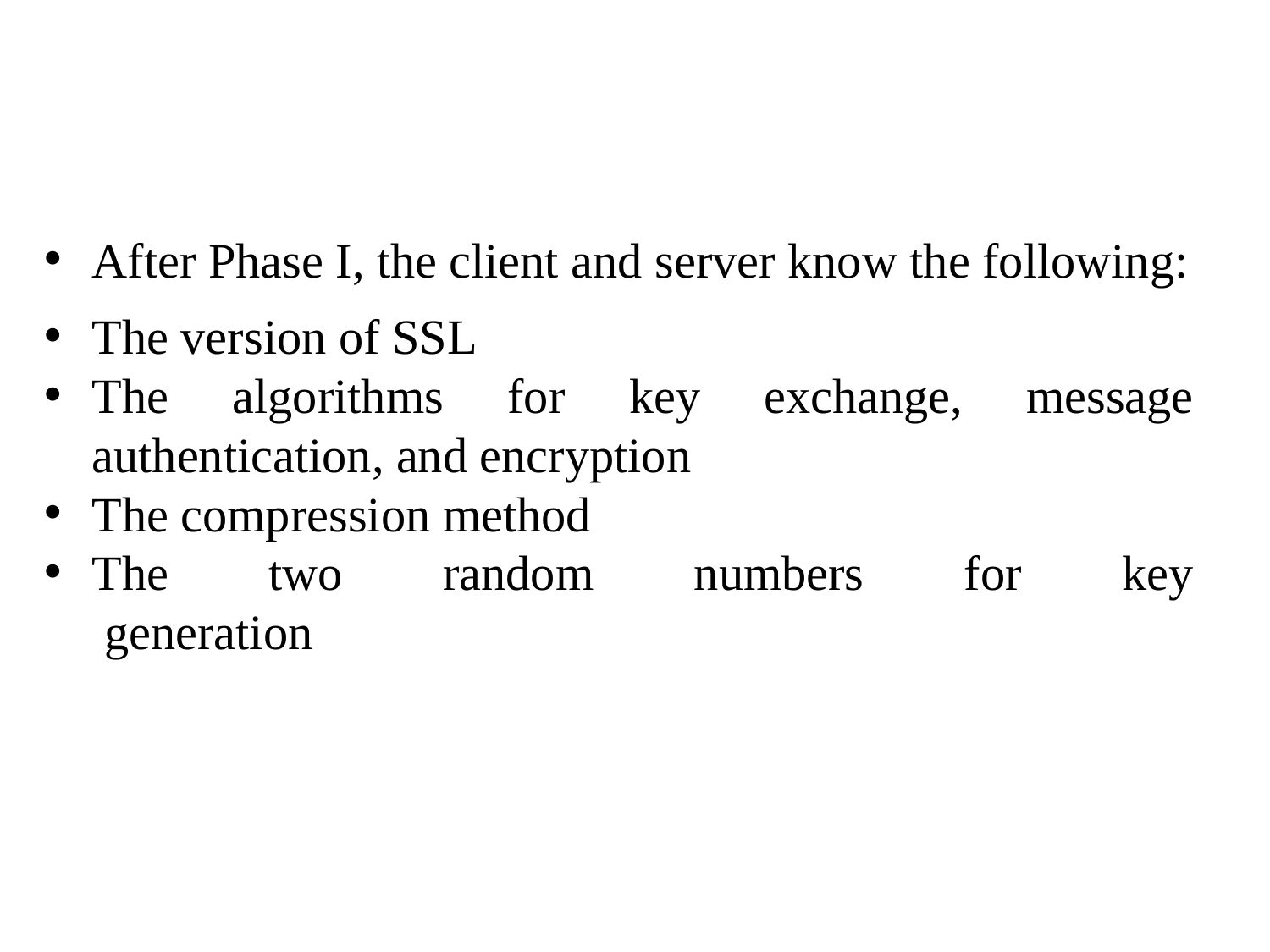

#
After Phase I, the client and server know the following:
The version of SSL
The algorithms for key exchange, message
authentication, and encryption
The compression method
The two random numbers for key
 generation